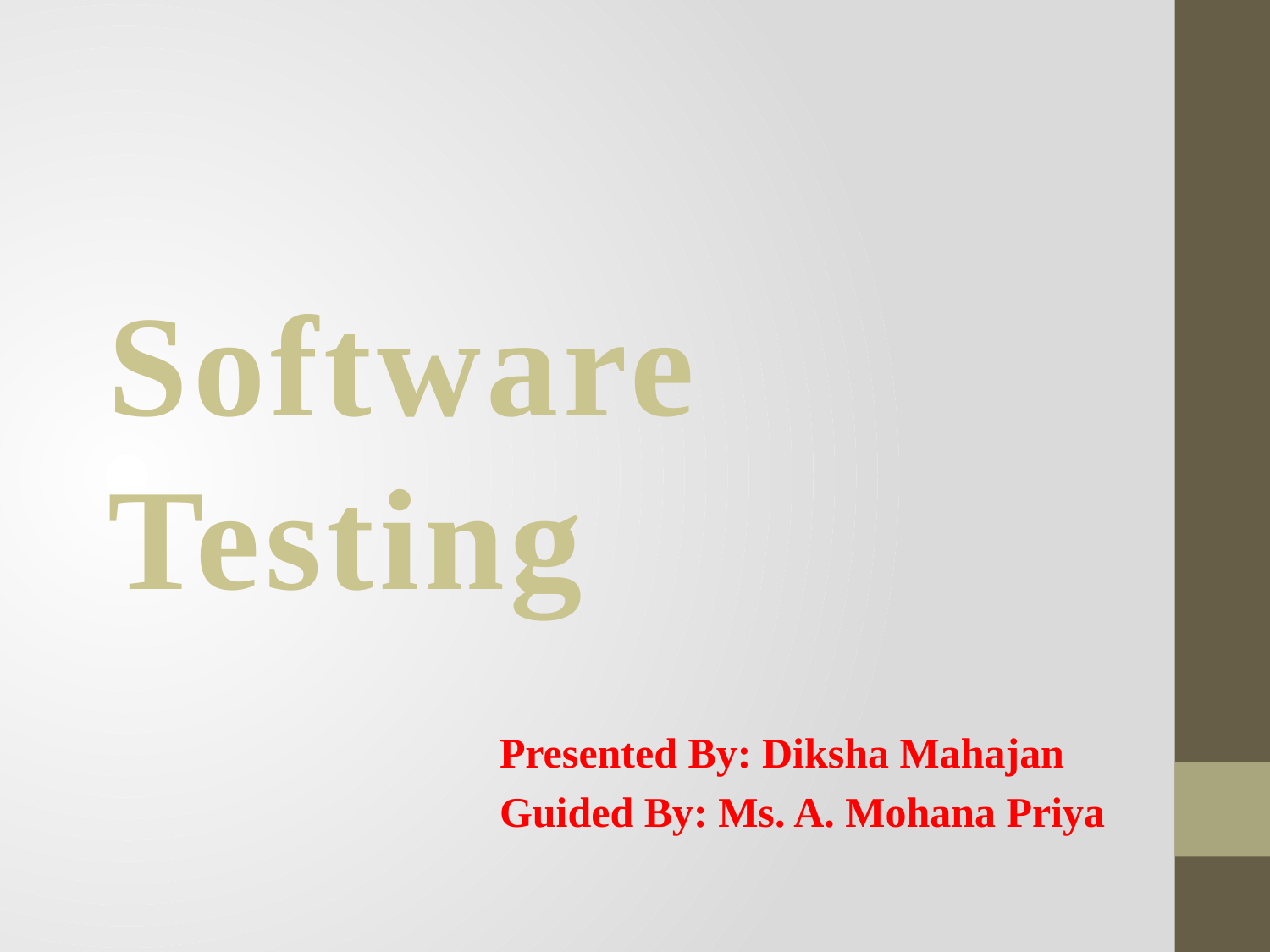

# Software Testing
Presented By: Diksha Mahajan
Guided By: Ms. A. Mohana Priya